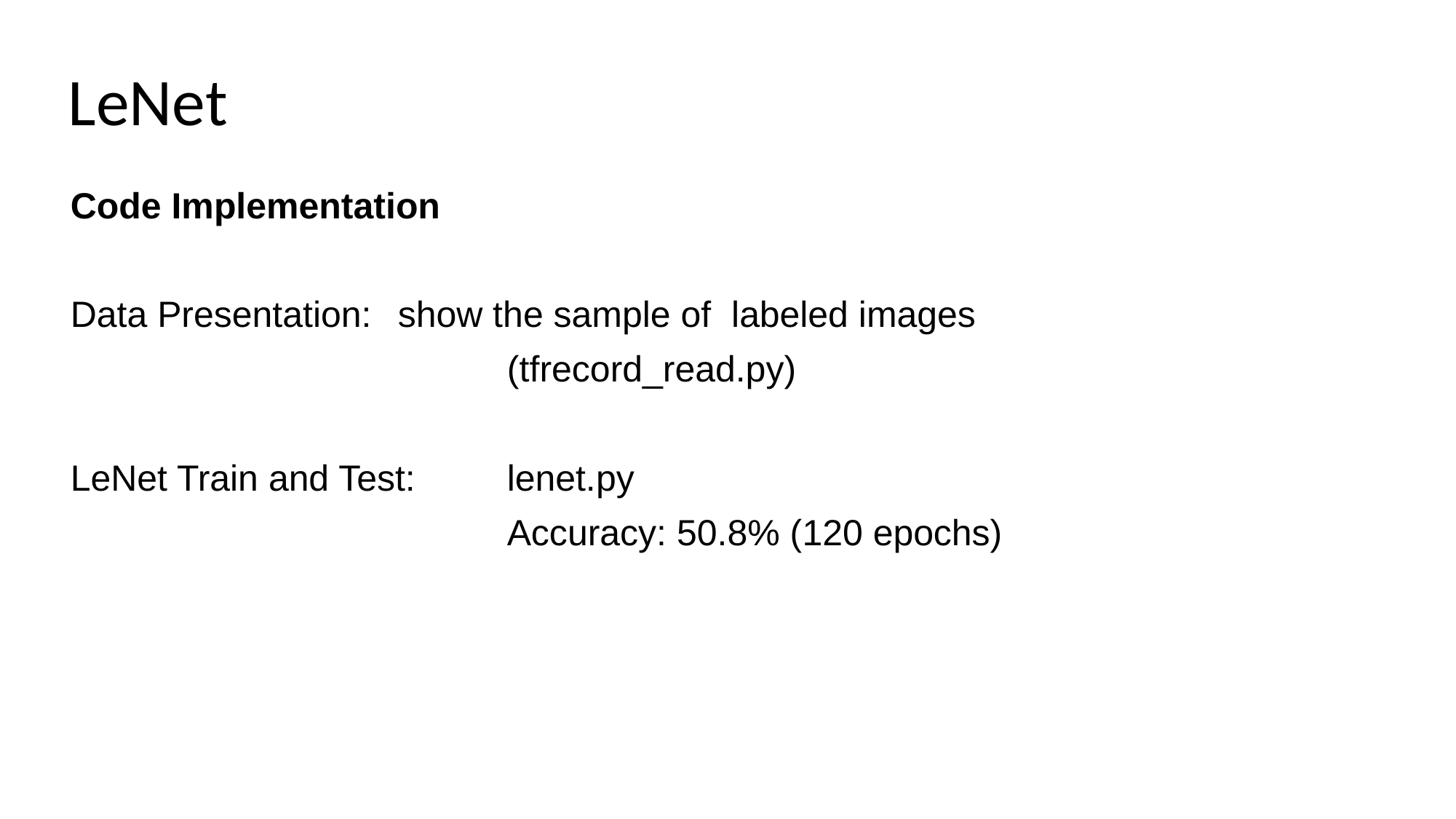

# LeNet
Code Implementation

Data Presentation:	show the sample of  labeled images
				(tfrecord_read.py)

LeNet Train and Test:	lenet.py
				Accuracy: 50.8% (120 epochs)